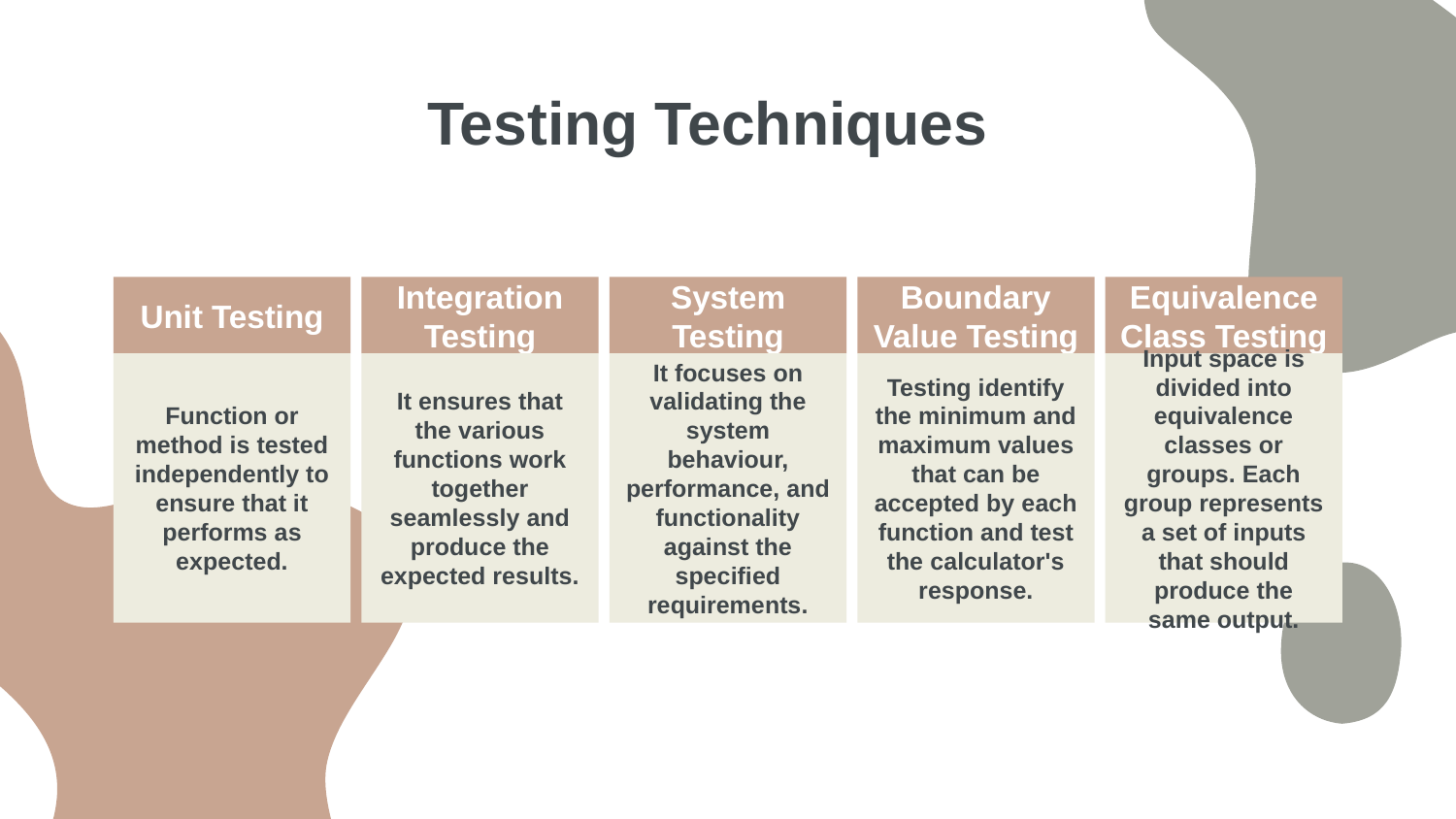

# Testing Techniques
Unit Testing
Integration Testing
System Testing
Boundary Value Testing
Equivalence Class Testing
Function or method is tested independently to ensure that it performs as expected.
It ensures that the various functions work together seamlessly and produce the expected results.
It focuses on validating the system behaviour, performance, and functionality against the specified requirements.
Testing identify the minimum and maximum values that can be accepted by each function and test the calculator's response.
Input space is divided into equivalence classes or groups. Each group represents a set of inputs that should produce the same output.